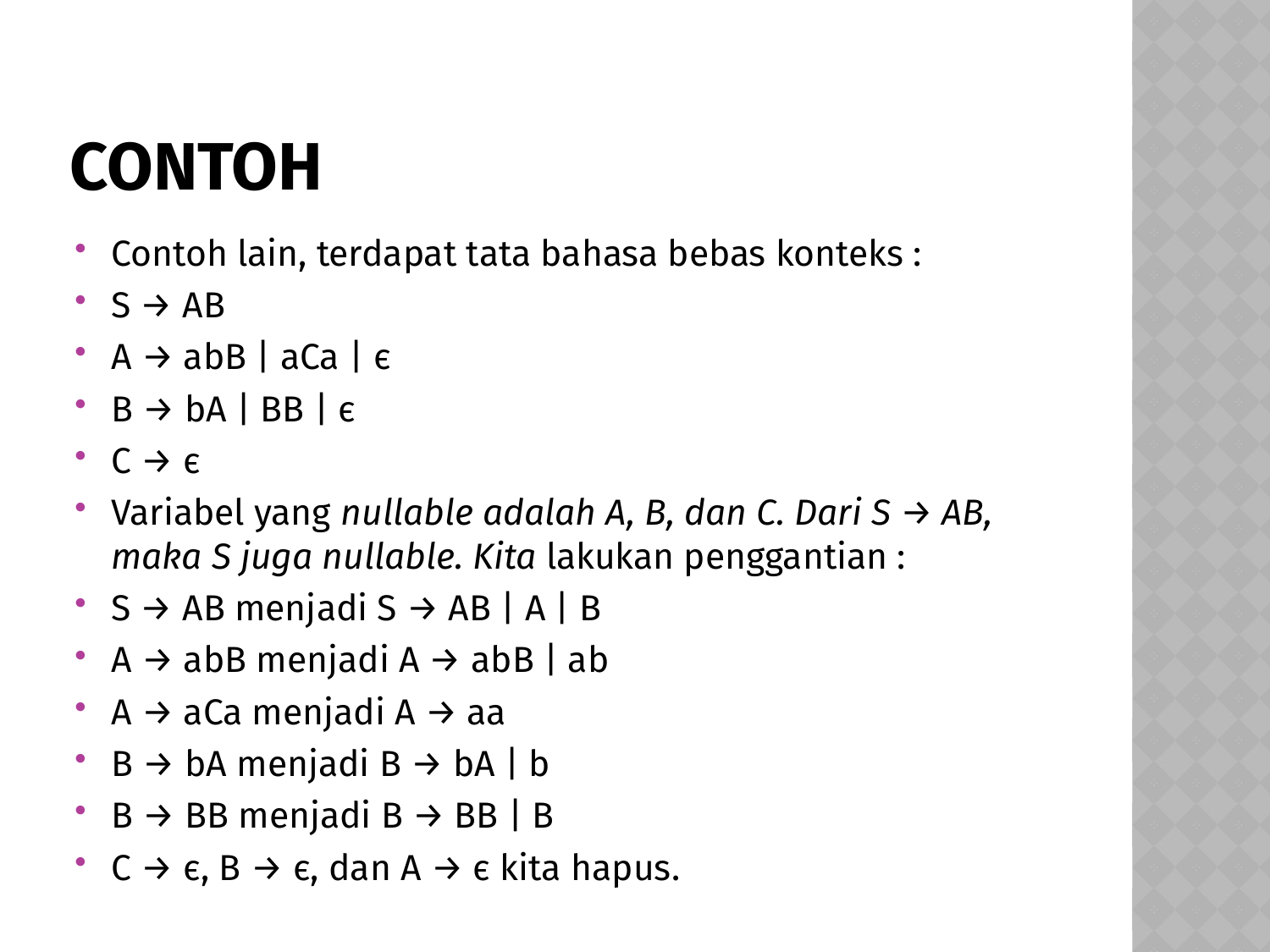

# CONTOH
Contoh lain, terdapat tata bahasa bebas konteks :
S → AB
A → abB | aCa | є
B → bA | BB | є
C → є
Variabel yang nullable adalah A, B, dan C. Dari S → AB, maka S juga nullable. Kita lakukan penggantian :
S → AB menjadi S → AB | A | B
A → abB menjadi A → abB | ab
A → aCa menjadi A → aa
B → bA menjadi B → bA | b
B → BB menjadi B → BB | B
C → є, B → є, dan A → є kita hapus.